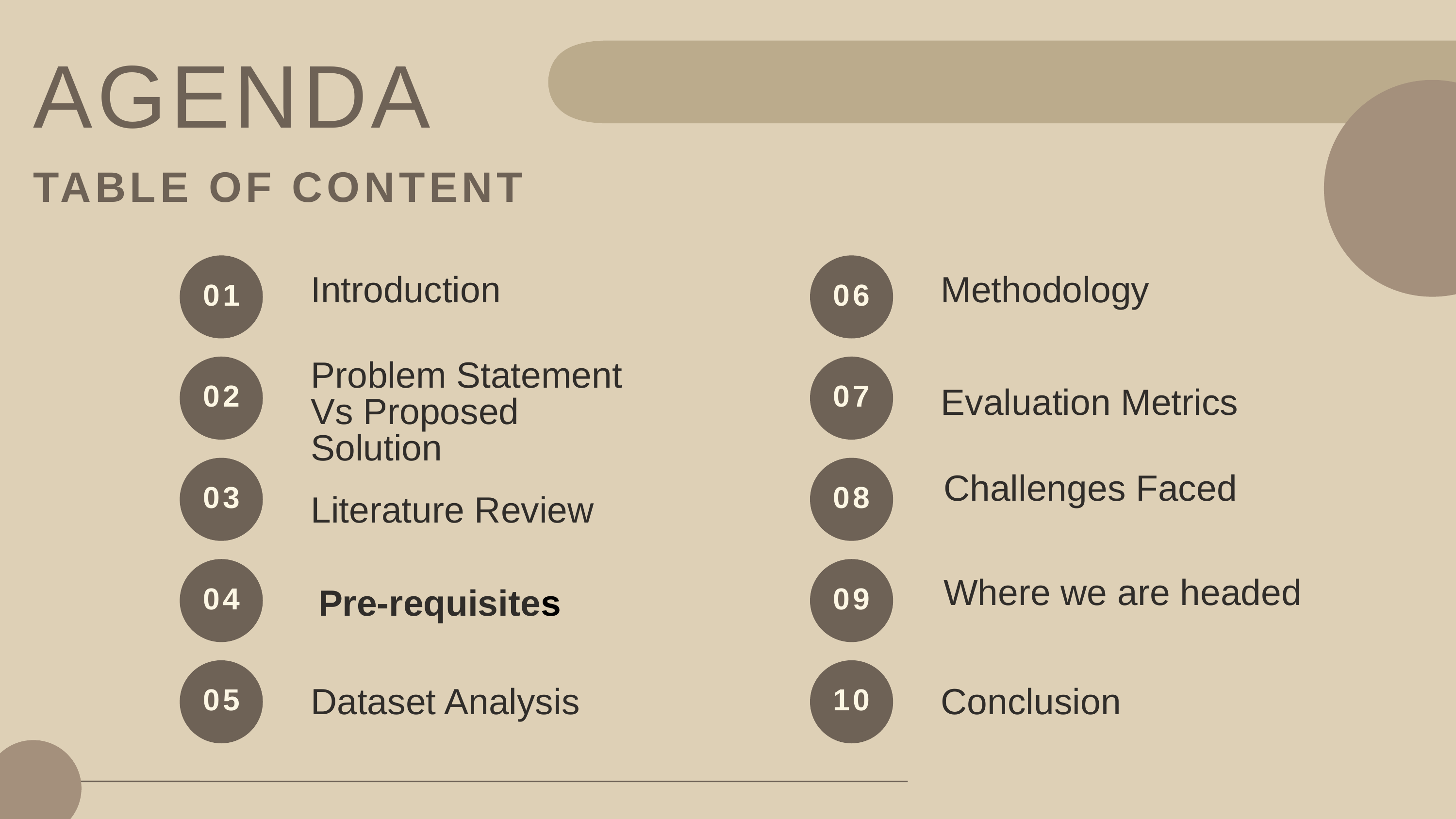

AGENDA

TABLE OF CONTENT

01

06
Introduction
Methodology

02

07
Problem Statement Vs Proposed Solution
Evaluation Metrics

03

08
Challenges Faced
Literature Review

04

09
Pre-requisites
Where we are headed

05

10
Conclusion
Dataset Analysis